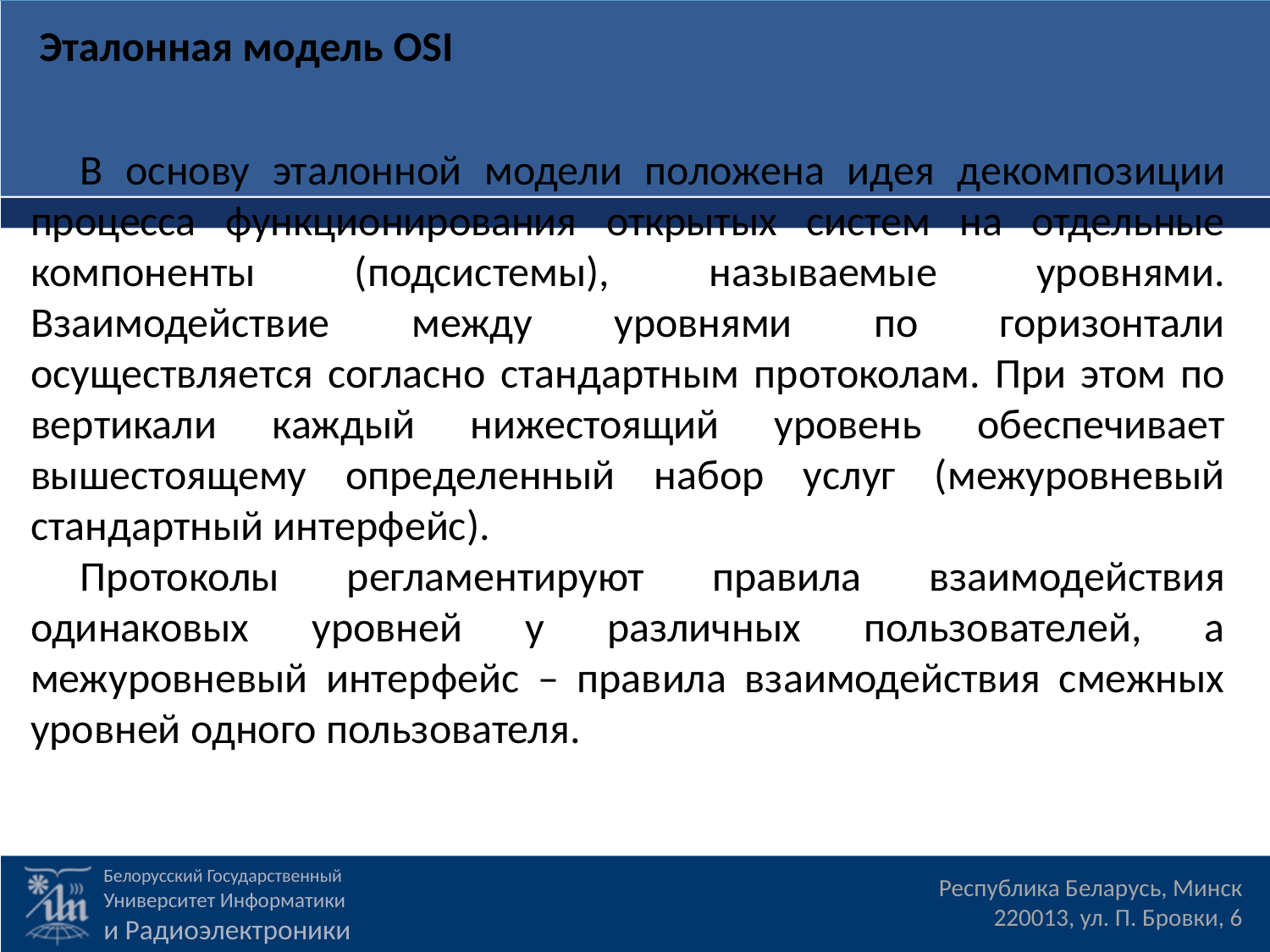

Эталонная модель OSI

В основу эталонной модели положена идея декомпозиции процесса функционирования открытых систем на отдельные компоненты (подсистемы), называемые уровнями. Взаимодействие между уровнями по горизонтали осуществляется согласно стандартным протоколам. При этом по вертикали каждый нижестоящий уровень обеспечивает вышестоящему определенный набор услуг (межуровневый стандартный интерфейс).
Протоколы регламентируют правила взаимодействия одинаковых уровней у различных пользователей, а межуровневый интерфейс – правила взаимодействия смежных уровней одного пользователя.